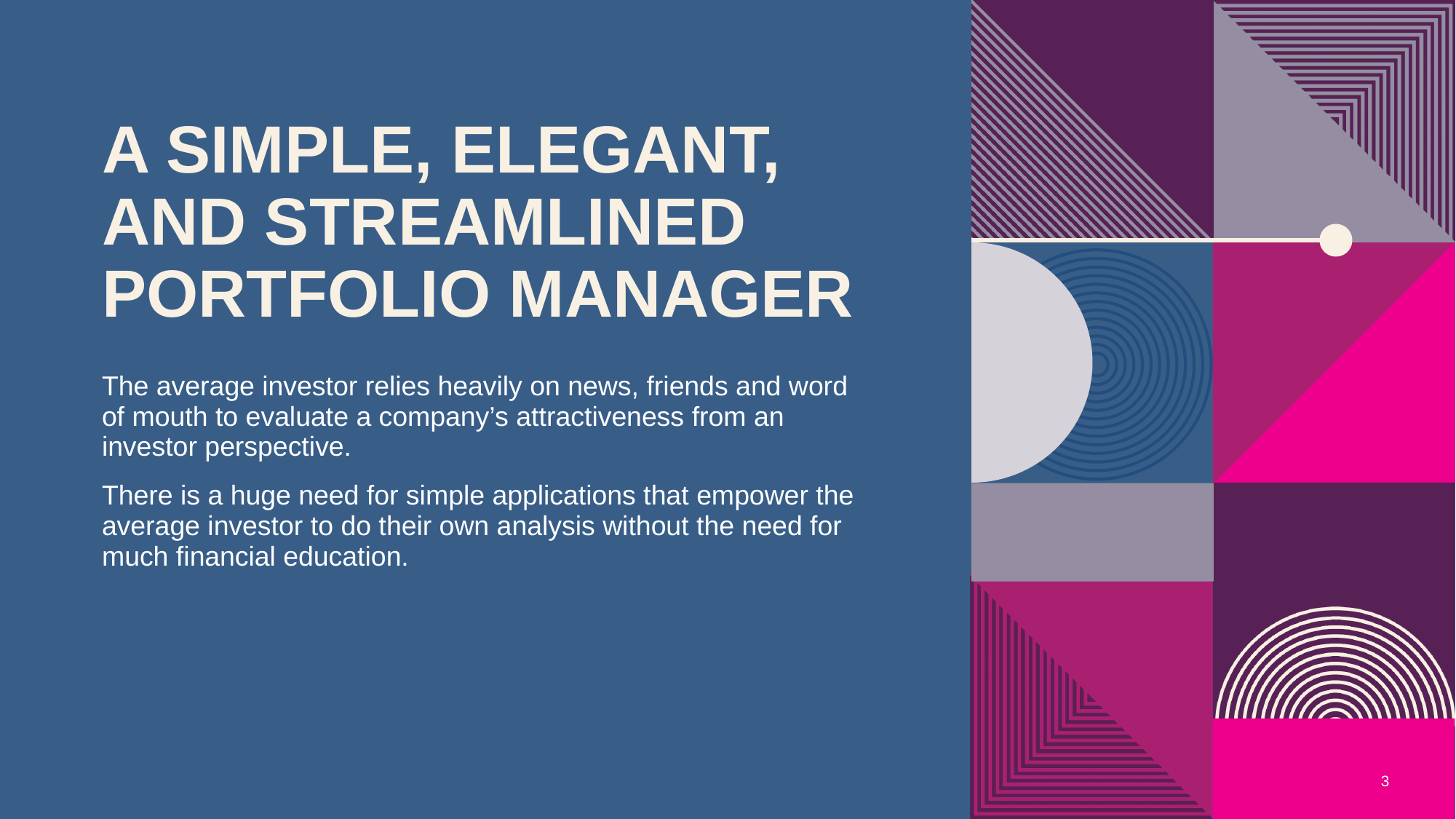

# A simple, elegant, and streamlined portfolio manager
The average investor relies heavily on news, friends and word of mouth to evaluate a company’s attractiveness from an investor perspective.
There is a huge need for simple applications that empower the average investor to do their own analysis without the need for much financial education.
3